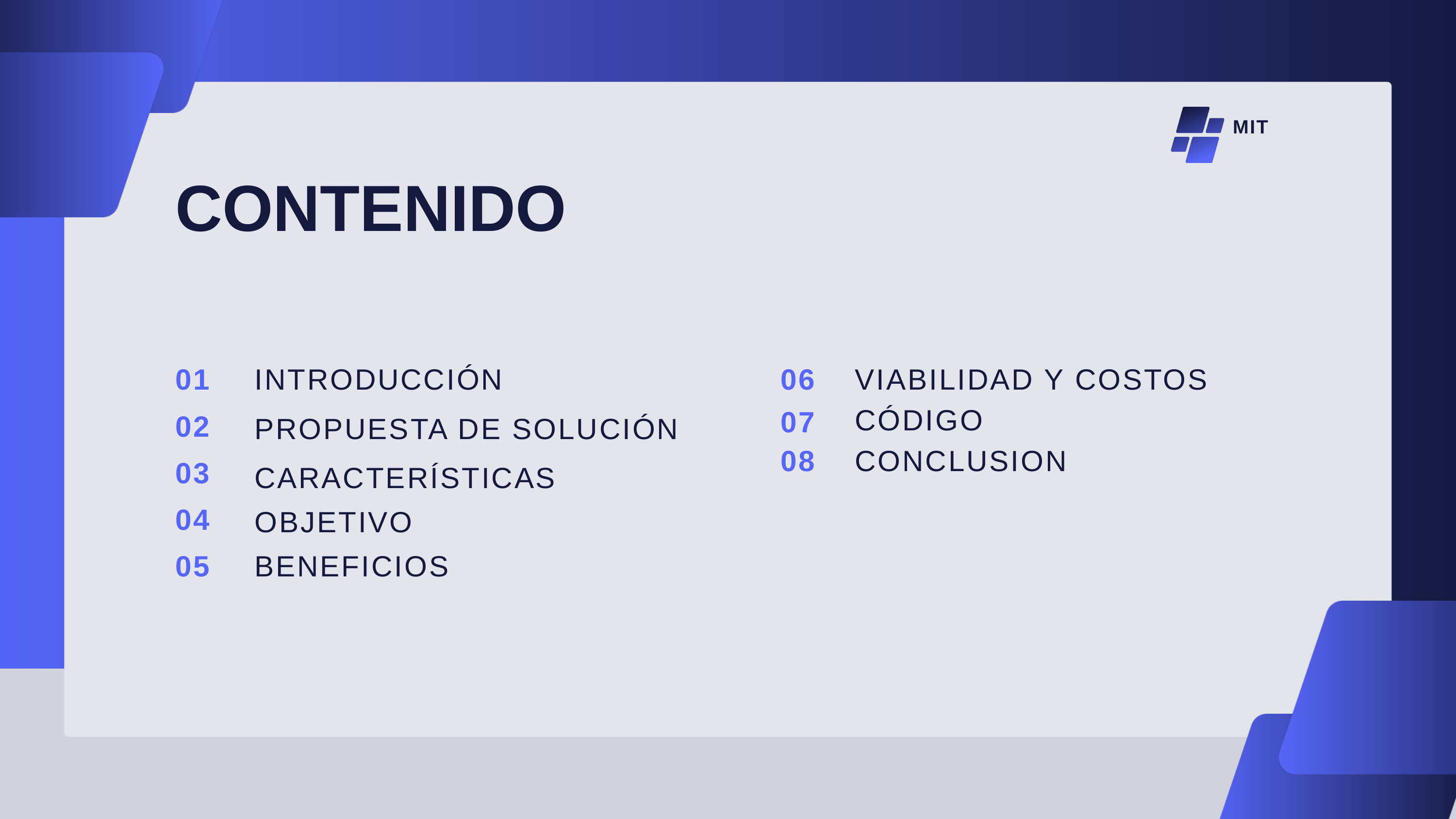

MIT

CONTENIDO
06
01
INTRODUCCIÓN
VIABILIDAD Y COSTOS
CÓDIGO
07
02
PROPUESTA DE SOLUCIÓN
CONCLUSION
08
03
CARACTERÍSTICAS
04
OBJETIVO
05
BENEFICIOS